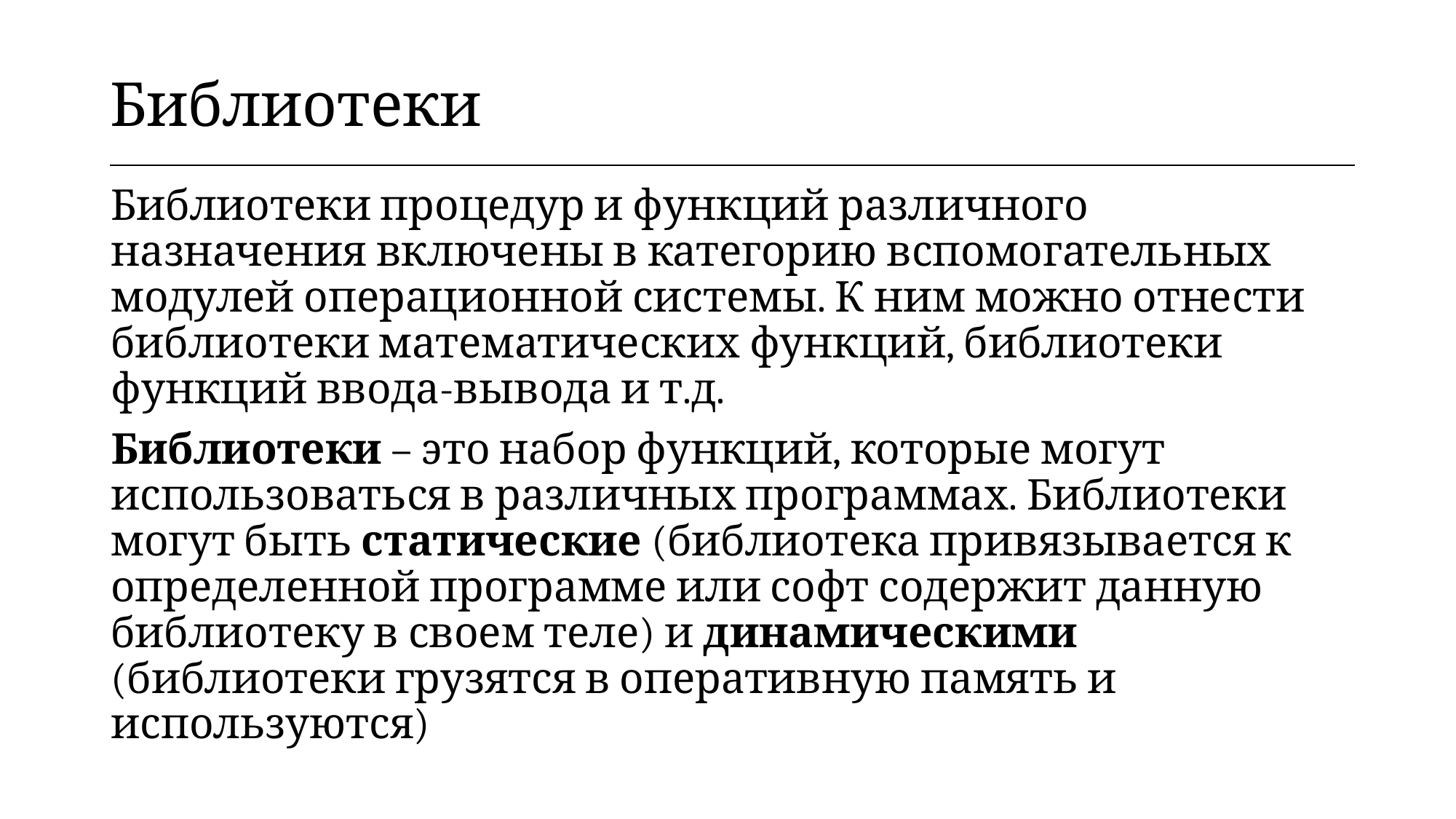

| Библиотеки |
| --- |
Библиотеки процедур и функций различного назначения включены в категорию вспомогательных модулей операционной системы. К ним можно отнести библиотеки математических функций, библиотеки функций ввода-вывода и т.д.
Библиотеки – это набор функций, которые могут использоваться в различных программах. Библиотеки могут быть статические (библиотека привязывается к определенной программе или софт содержит данную библиотеку в своем теле) и динамическими (библиотеки грузятся в оперативную память и используются)